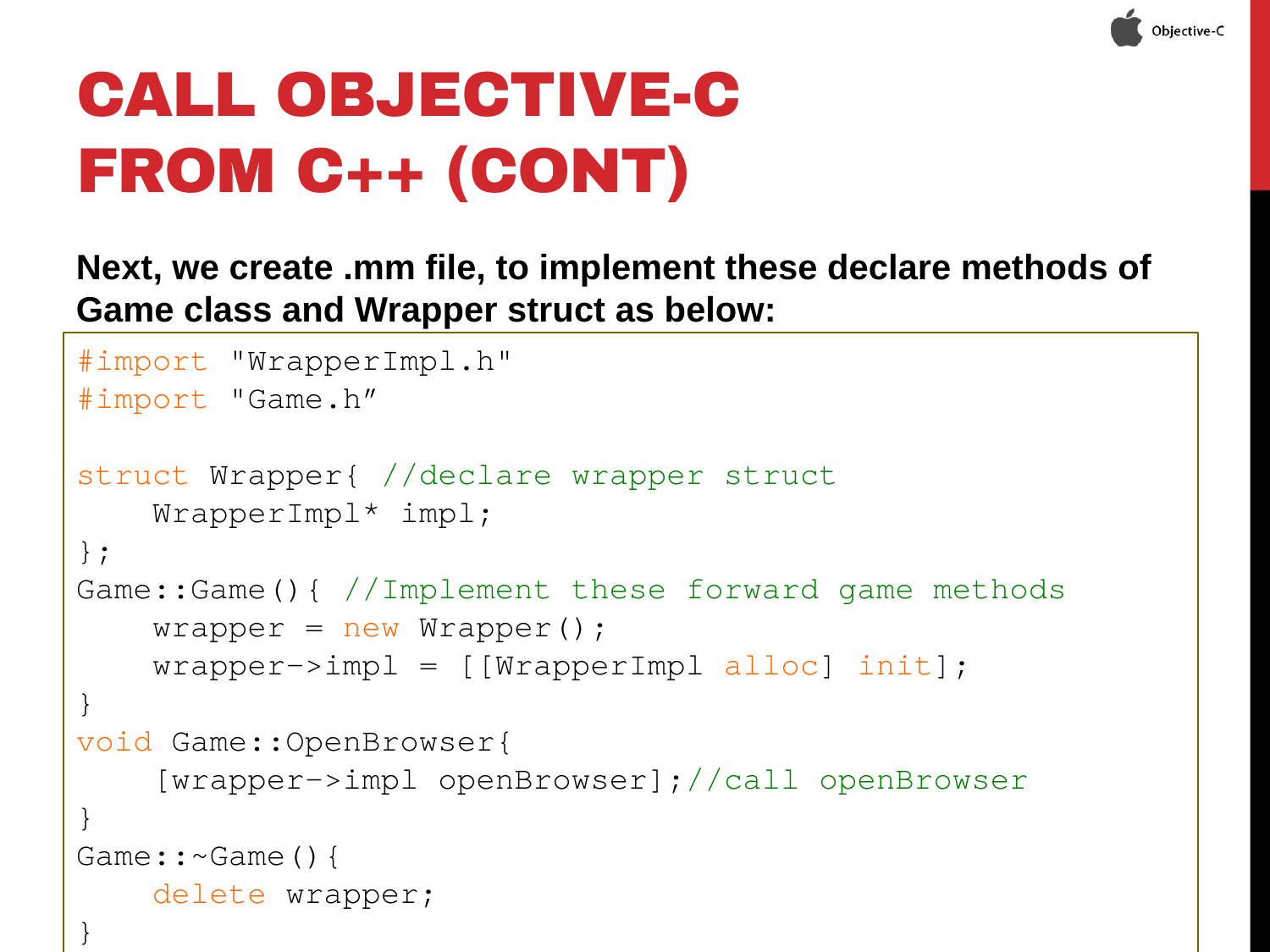

# Call Objective-C from C++ (CONT)
Next, we create .mm file, to implement these declare methods of Game class and Wrapper struct as below:
#import "WrapperImpl.h"
#import "Game.h”

struct Wrapper{ //declare wrapper struct
    WrapperImpl* impl;
};
Game::Game(){ //Implement these forward game methods
    wrapper = new Wrapper();
    wrapper->impl = [[WrapperImpl alloc] init];
}
void Game::OpenBrowser{
    [wrapper->impl openBrowser];//call openBrowser
}
Game::~Game(){
    delete wrapper;
}